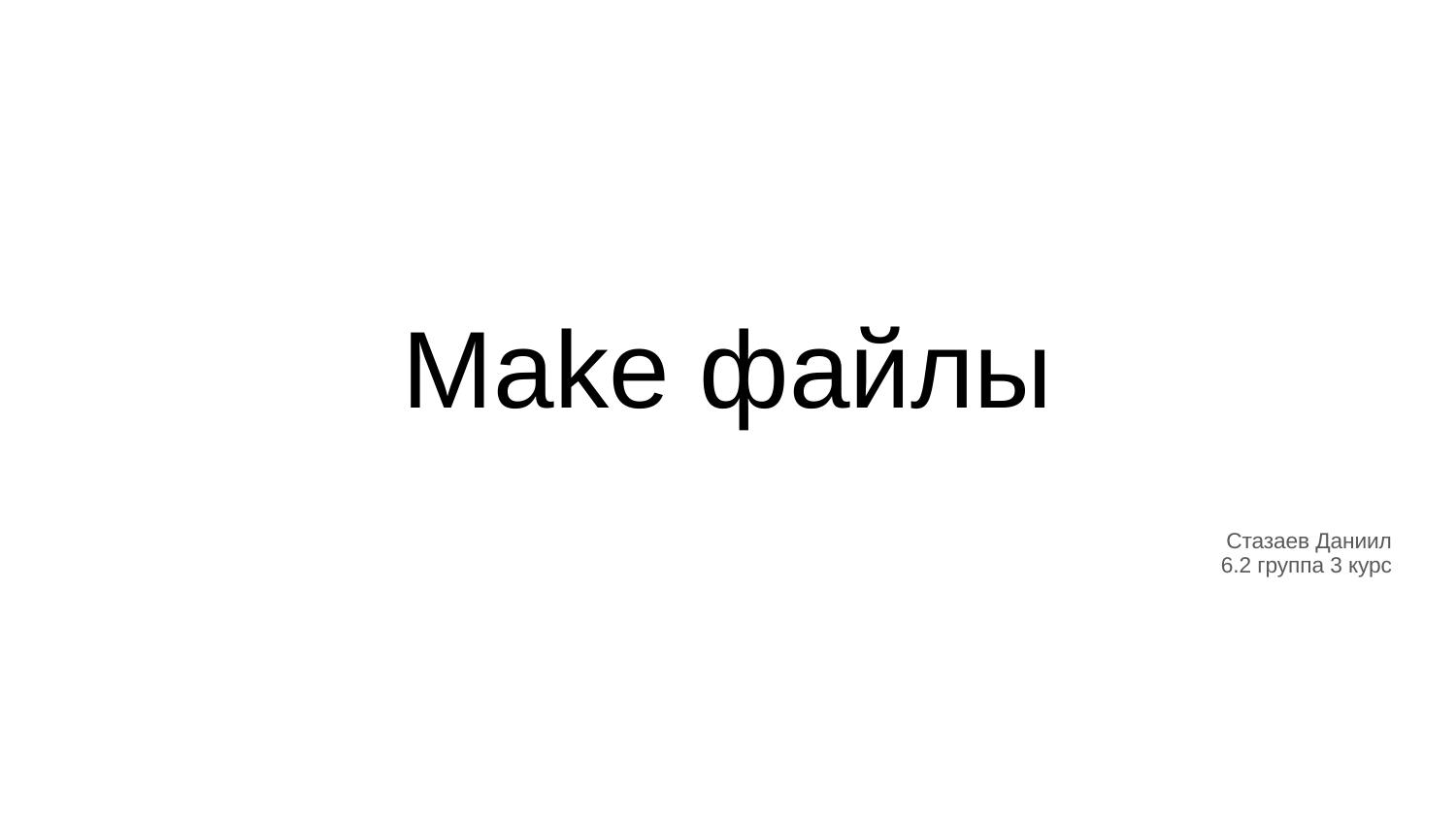

# Make файлы

Стазаев Даниил
6.2 группа 3 курс